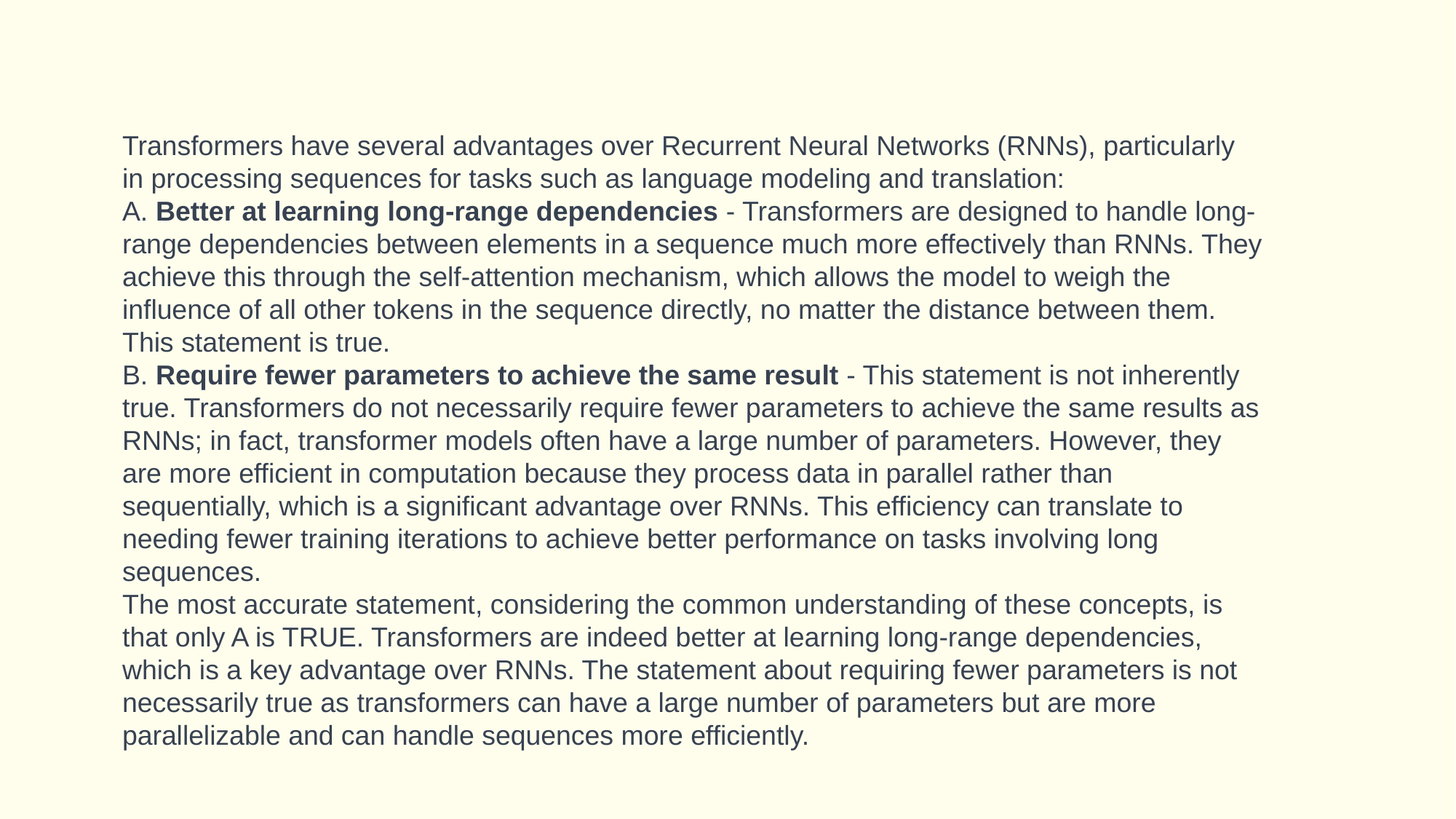

Transformers have several advantages over Recurrent Neural Networks (RNNs), particularly in processing sequences for tasks such as language modeling and translation:
A. Better at learning long-range dependencies - Transformers are designed to handle long-range dependencies between elements in a sequence much more effectively than RNNs. They achieve this through the self-attention mechanism, which allows the model to weigh the influence of all other tokens in the sequence directly, no matter the distance between them. This statement is true.
B. Require fewer parameters to achieve the same result - This statement is not inherently true. Transformers do not necessarily require fewer parameters to achieve the same results as RNNs; in fact, transformer models often have a large number of parameters. However, they are more efficient in computation because they process data in parallel rather than sequentially, which is a significant advantage over RNNs. This efficiency can translate to needing fewer training iterations to achieve better performance on tasks involving long sequences.
The most accurate statement, considering the common understanding of these concepts, is that only A is TRUE. Transformers are indeed better at learning long-range dependencies, which is a key advantage over RNNs. The statement about requiring fewer parameters is not necessarily true as transformers can have a large number of parameters but are more parallelizable and can handle sequences more efficiently.